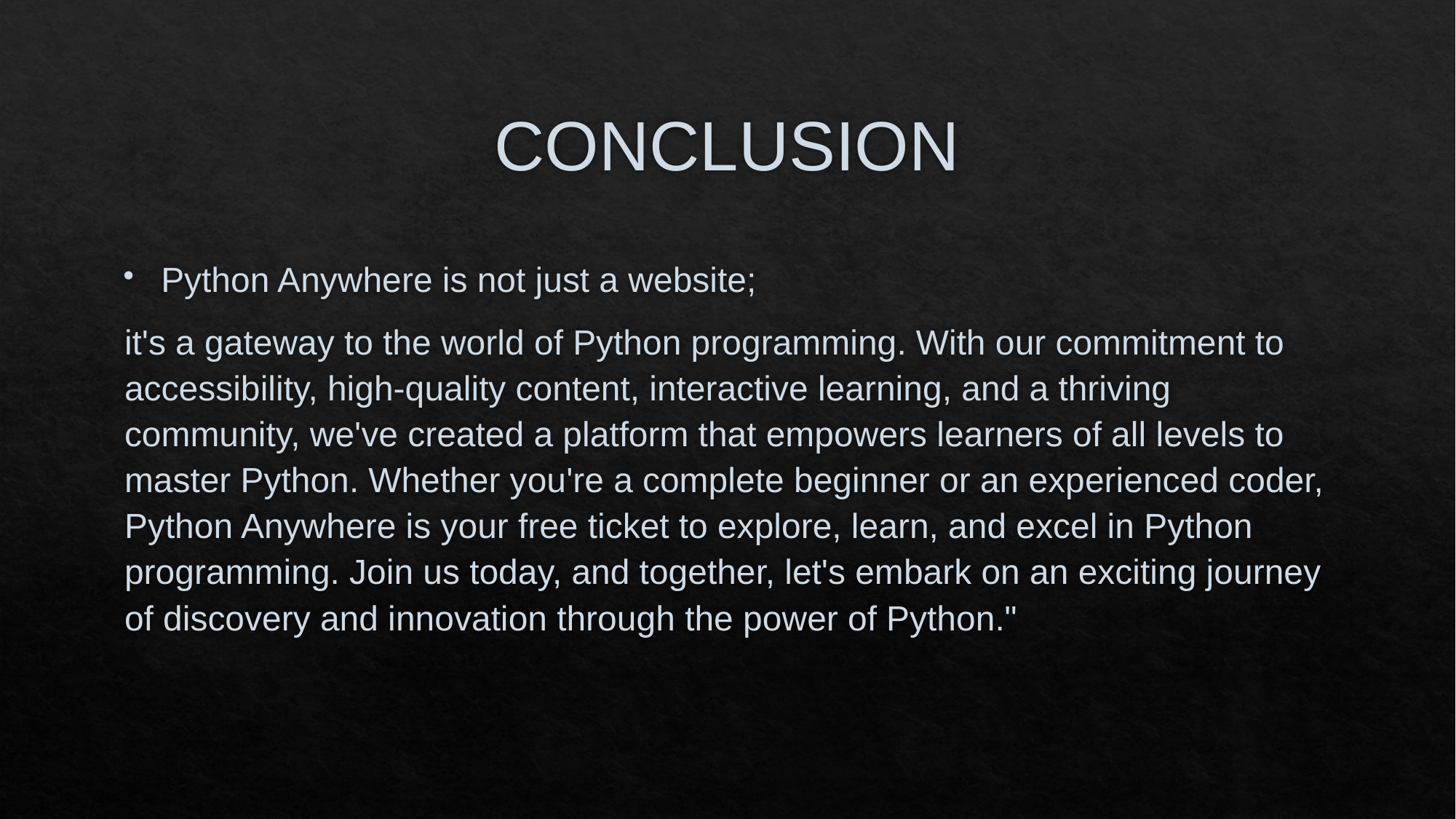

# CONCLUSION
Python Anywhere is not just a website;
it's a gateway to the world of Python programming. With our commitment to accessibility, high-quality content, interactive learning, and a thriving community, we've created a platform that empowers learners of all levels to master Python. Whether you're a complete beginner or an experienced coder, Python Anywhere is your free ticket to explore, learn, and excel in Python programming. Join us today, and together, let's embark on an exciting journey of discovery and innovation through the power of Python."